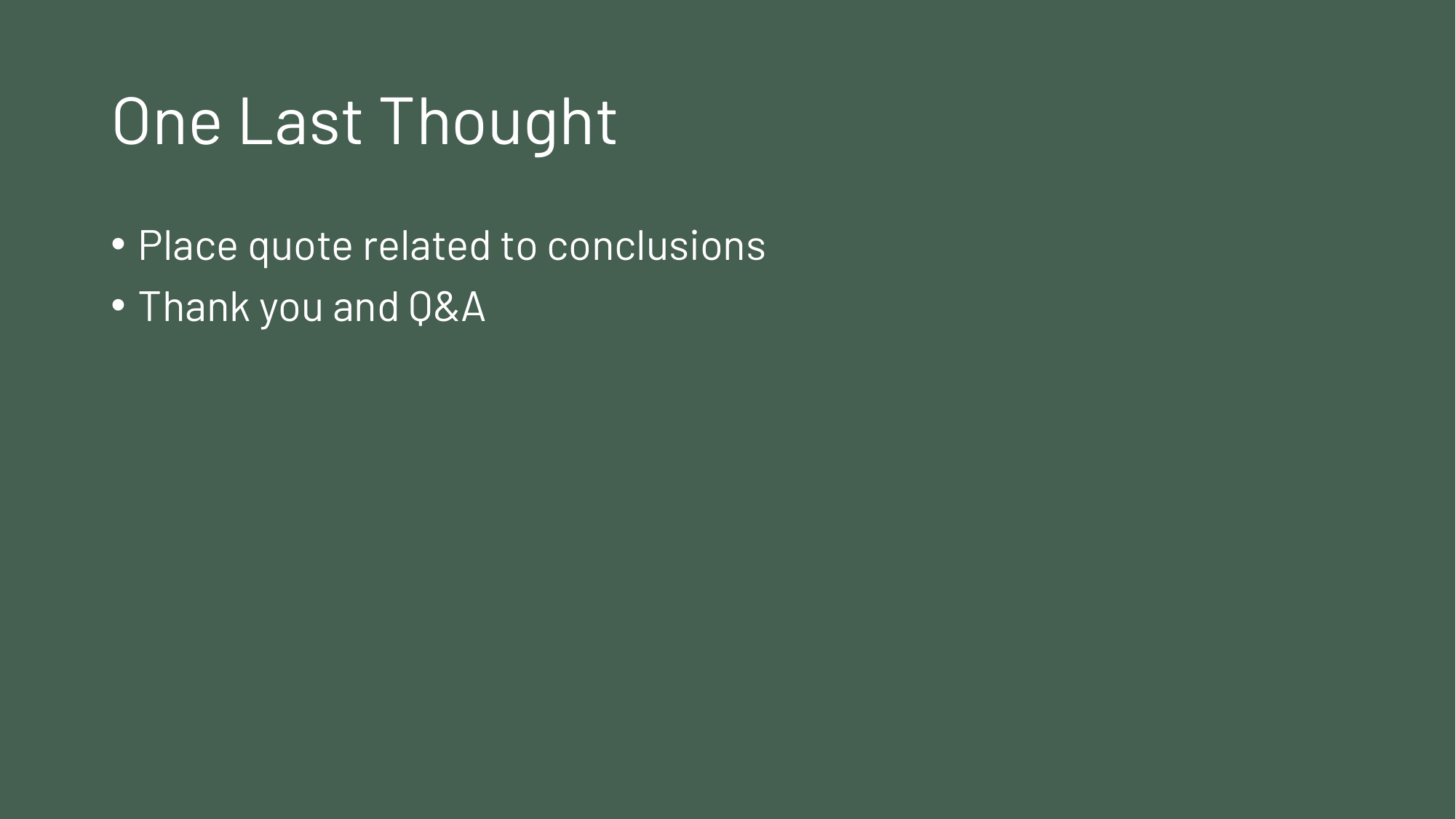

# One Last Thought
Place quote related to conclusions
Thank you and Q&A